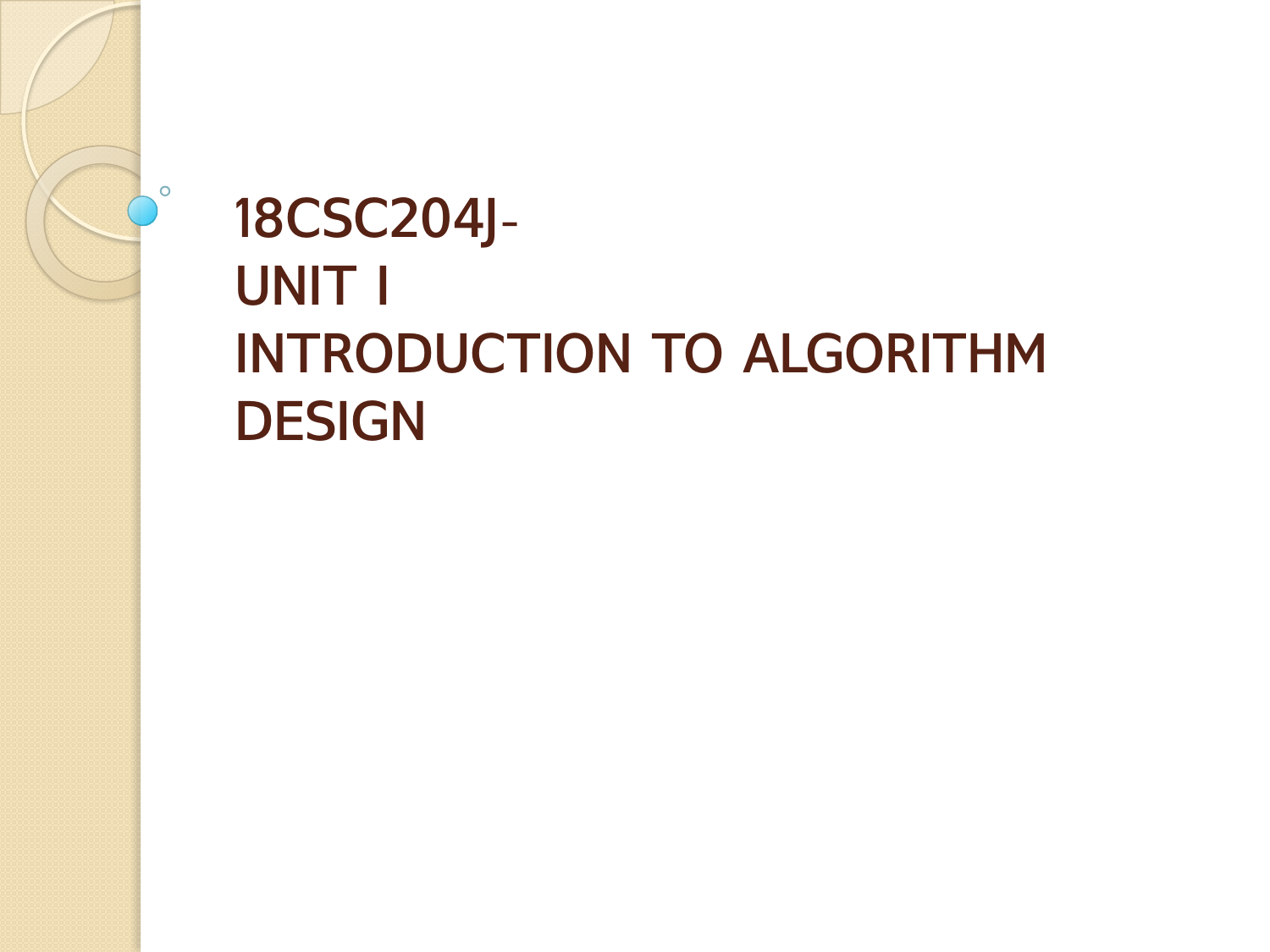

# 18CSC204J-
UNIT I
INTRODUCTION TO ALGORITHM DESIGN